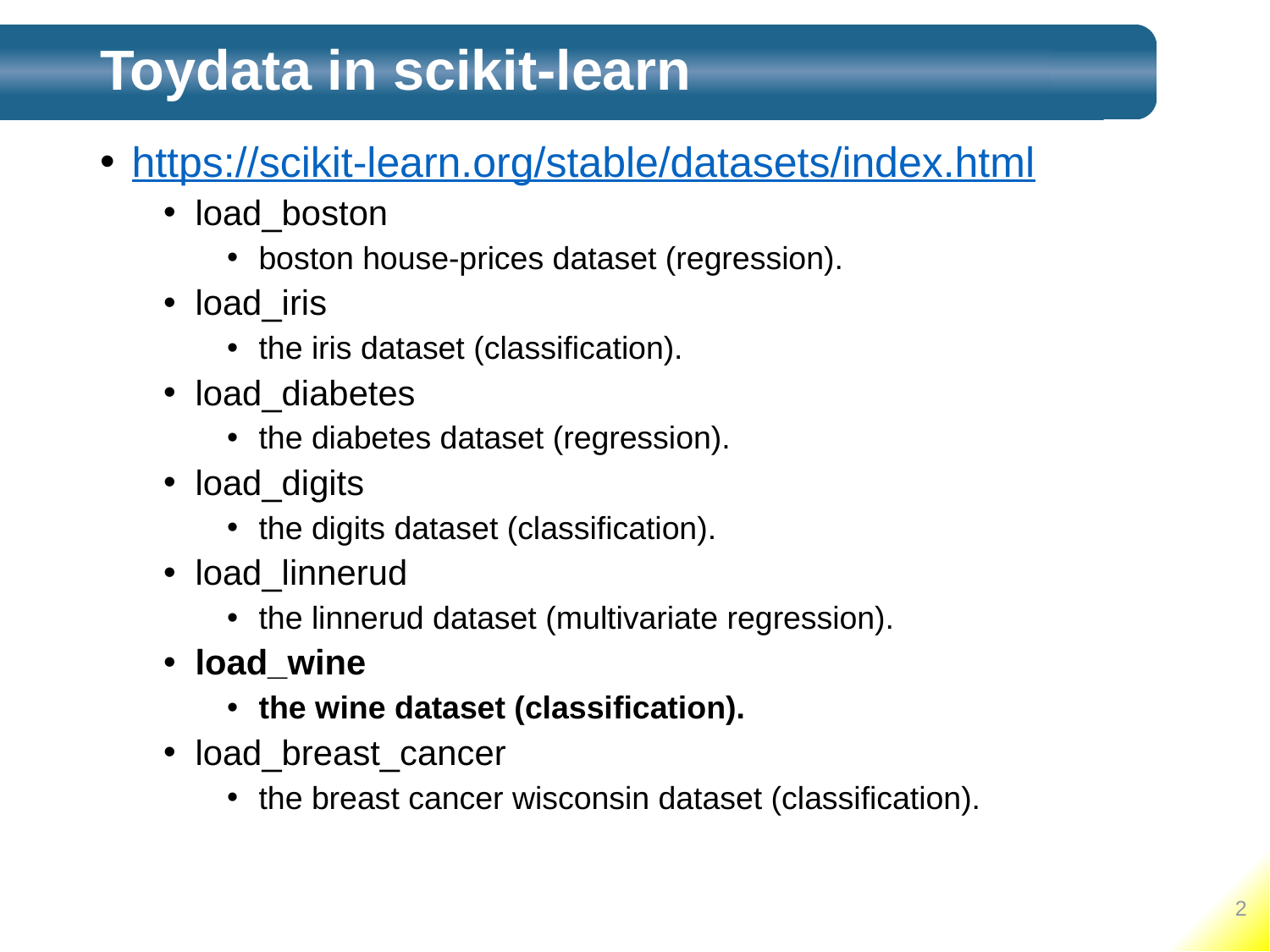

# Toydata in scikit-learn
https://scikit-learn.org/stable/datasets/index.html
load_boston
boston house-prices dataset (regression).
load_iris
the iris dataset (classification).
load_diabetes
the diabetes dataset (regression).
load_digits
the digits dataset (classification).
load_linnerud
the linnerud dataset (multivariate regression).
load_wine
the wine dataset (classification).
load_breast_cancer
the breast cancer wisconsin dataset (classification).
2